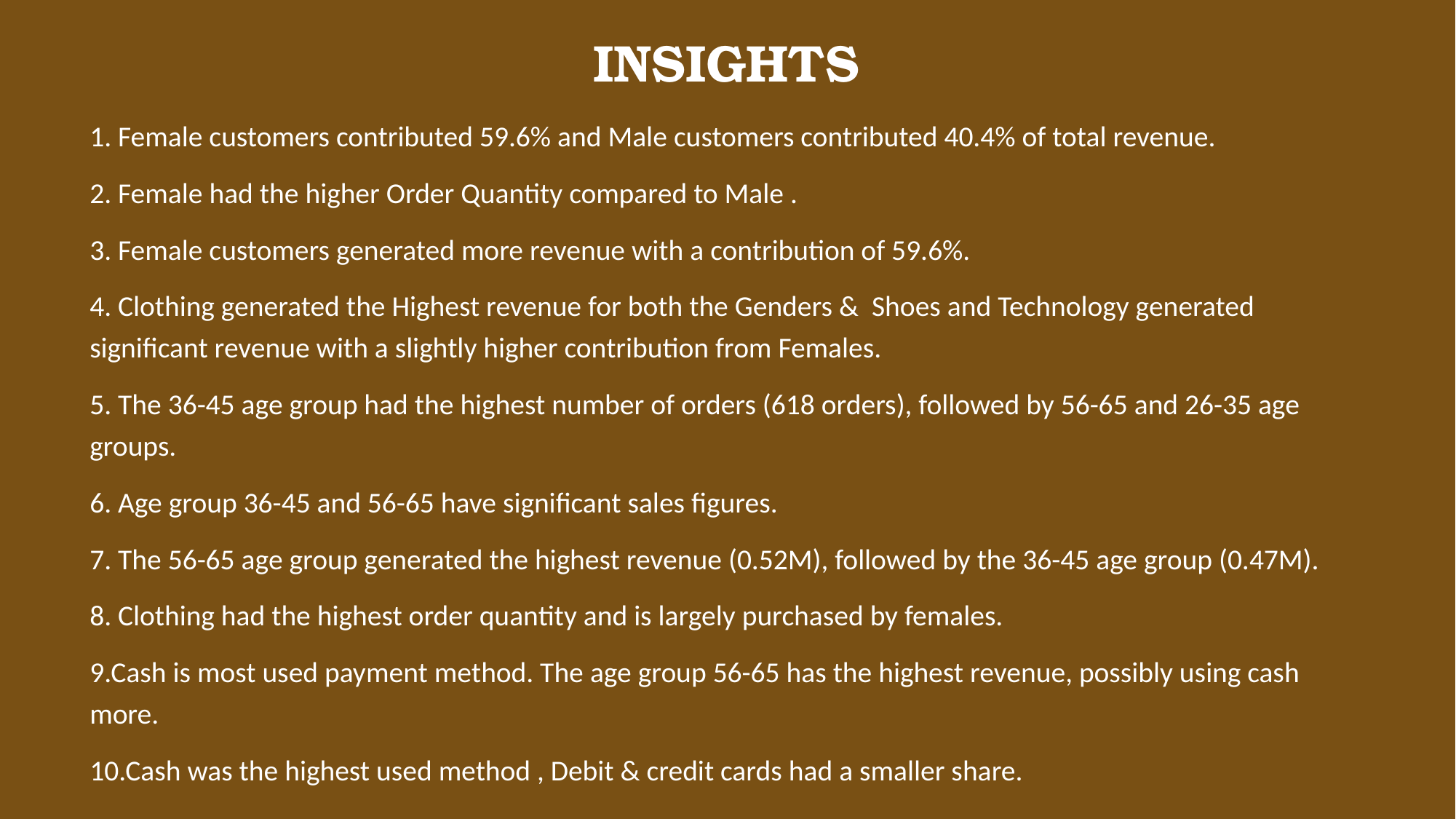

# Insights
1. Female customers contributed 59.6% and Male customers contributed 40.4% of total revenue.
2. Female had the higher Order Quantity compared to Male .
3. Female customers generated more revenue with a contribution of 59.6%.
4. Clothing generated the Highest revenue for both the Genders &  Shoes and Technology generated significant revenue with a slightly higher contribution from Females.
5. The 36-45 age group had the highest number of orders (618 orders), followed by 56-65 and 26-35 age groups.
6. Age group 36-45 and 56-65 have significant sales figures.
7. The 56-65 age group generated the highest revenue (0.52M), followed by the 36-45 age group (0.47M).
8. Clothing had the highest order quantity and is largely purchased by females.
9.Cash is most used payment method. The age group 56-65 has the highest revenue, possibly using cash more.
10.Cash was the highest used method , Debit & credit cards had a smaller share.